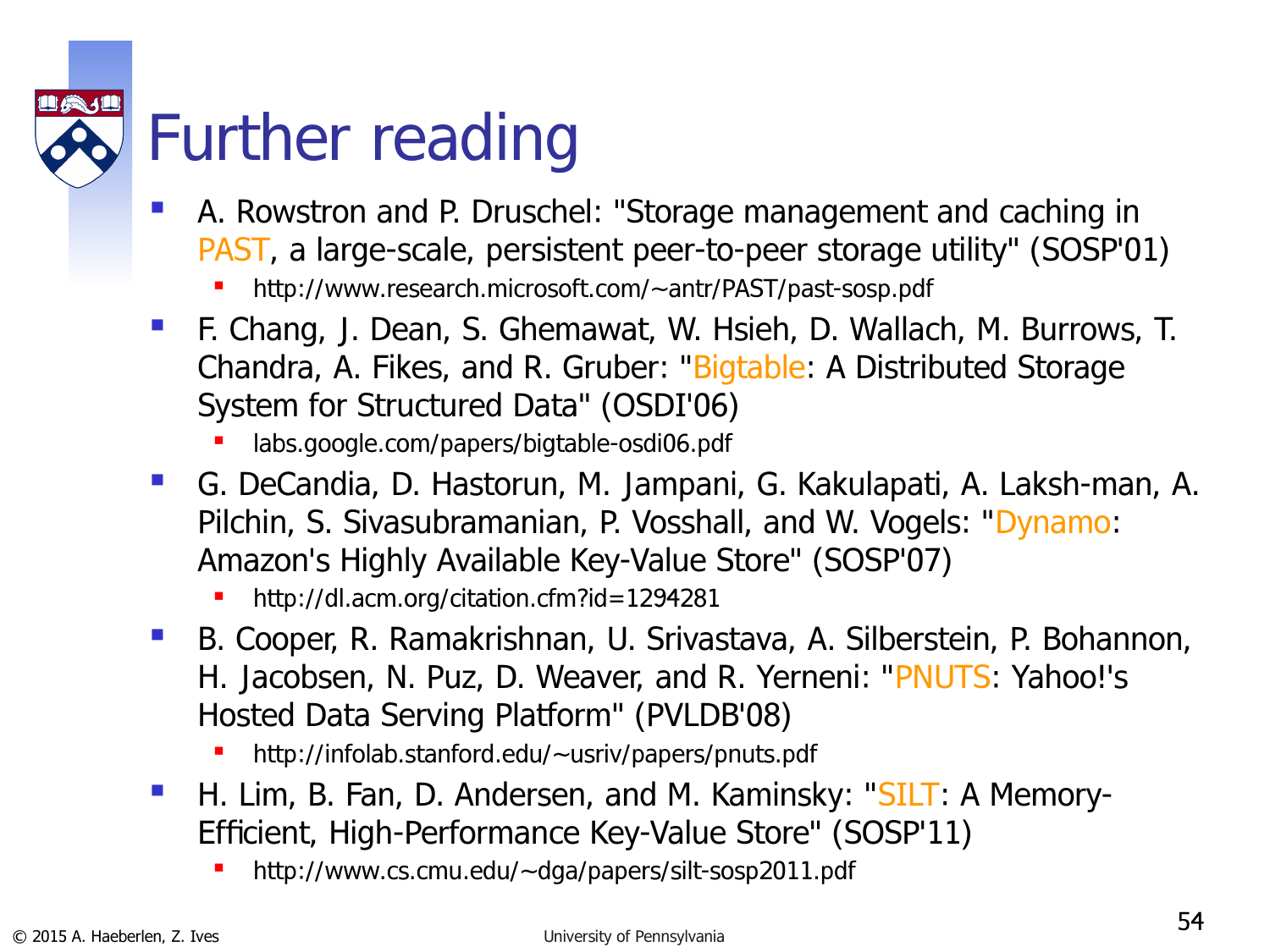

# Further reading
A. Rowstron and P. Druschel: "Storage management and caching in PAST, a large-scale, persistent peer-to-peer storage utility" (SOSP'01)
http://www.research.microsoft.com/~antr/PAST/past-sosp.pdf
F. Chang, J. Dean, S. Ghemawat, W. Hsieh, D. Wallach, M. Burrows, T. Chandra, A. Fikes, and R. Gruber: "Bigtable: A Distributed Storage System for Structured Data" (OSDI'06)
labs.google.com/papers/bigtable-osdi06.pdf
G. DeCandia, D. Hastorun, M. Jampani, G. Kakulapati, A. Laksh-man, A. Pilchin, S. Sivasubramanian, P. Vosshall, and W. Vogels: "Dynamo: Amazon's Highly Available Key-Value Store" (SOSP'07)
http://dl.acm.org/citation.cfm?id=1294281
B. Cooper, R. Ramakrishnan, U. Srivastava, A. Silberstein, P. Bohannon, H. Jacobsen, N. Puz, D. Weaver, and R. Yerneni: "PNUTS: Yahoo!'s Hosted Data Serving Platform" (PVLDB'08)
http://infolab.stanford.edu/~usriv/papers/pnuts.pdf
H. Lim, B. Fan, D. Andersen, and M. Kaminsky: "SILT: A Memory-Efficient, High-Performance Key-Value Store" (SOSP'11)
http://www.cs.cmu.edu/~dga/papers/silt-sosp2011.pdf
54
University of Pennsylvania